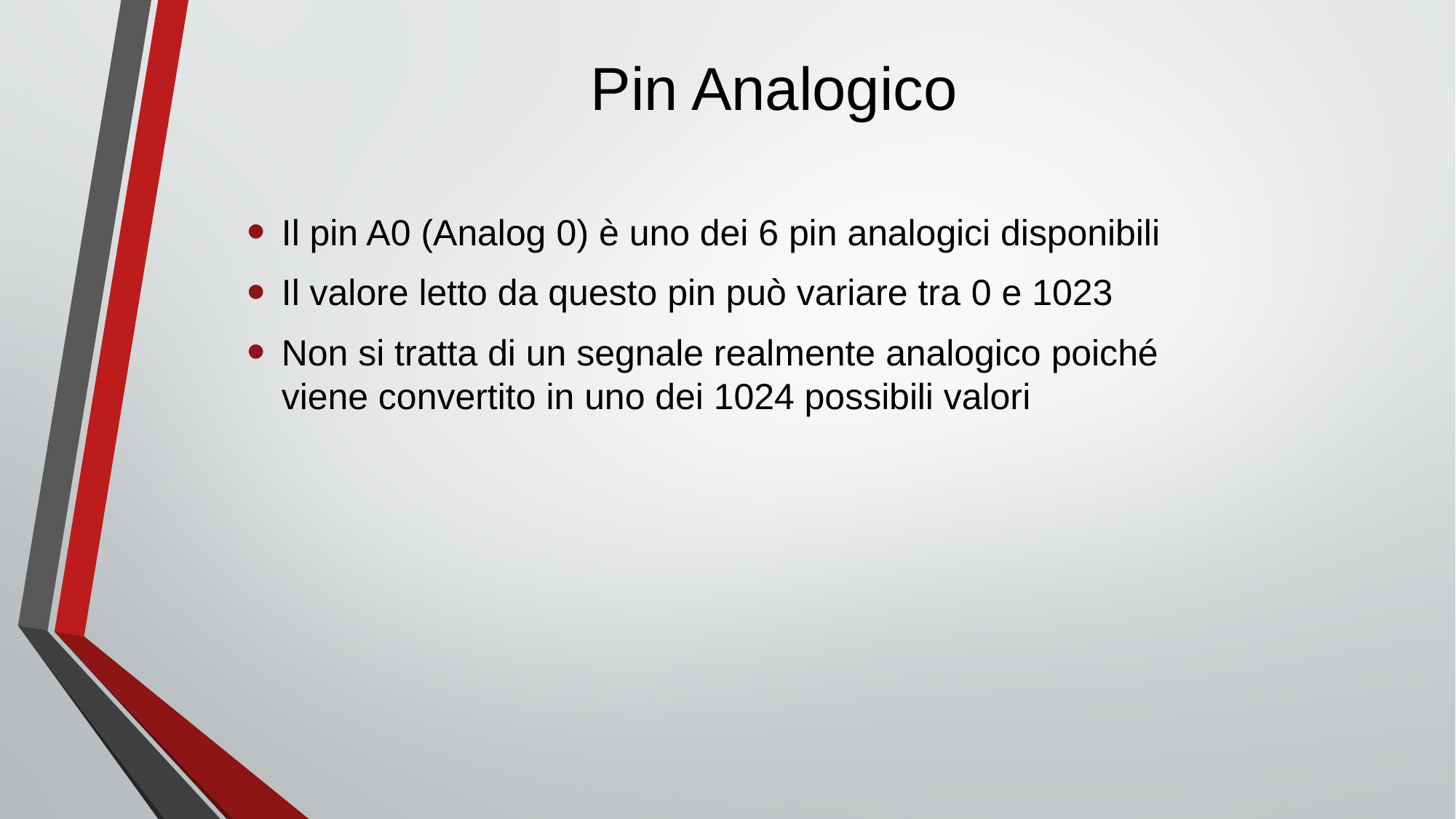

# Pin Analogico
Il pin A0 (Analog 0) è uno dei 6 pin analogici disponibili
Il valore letto da questo pin può variare tra 0 e 1023
Non si tratta di un segnale realmente analogico poiché viene convertito in uno dei 1024 possibili valori